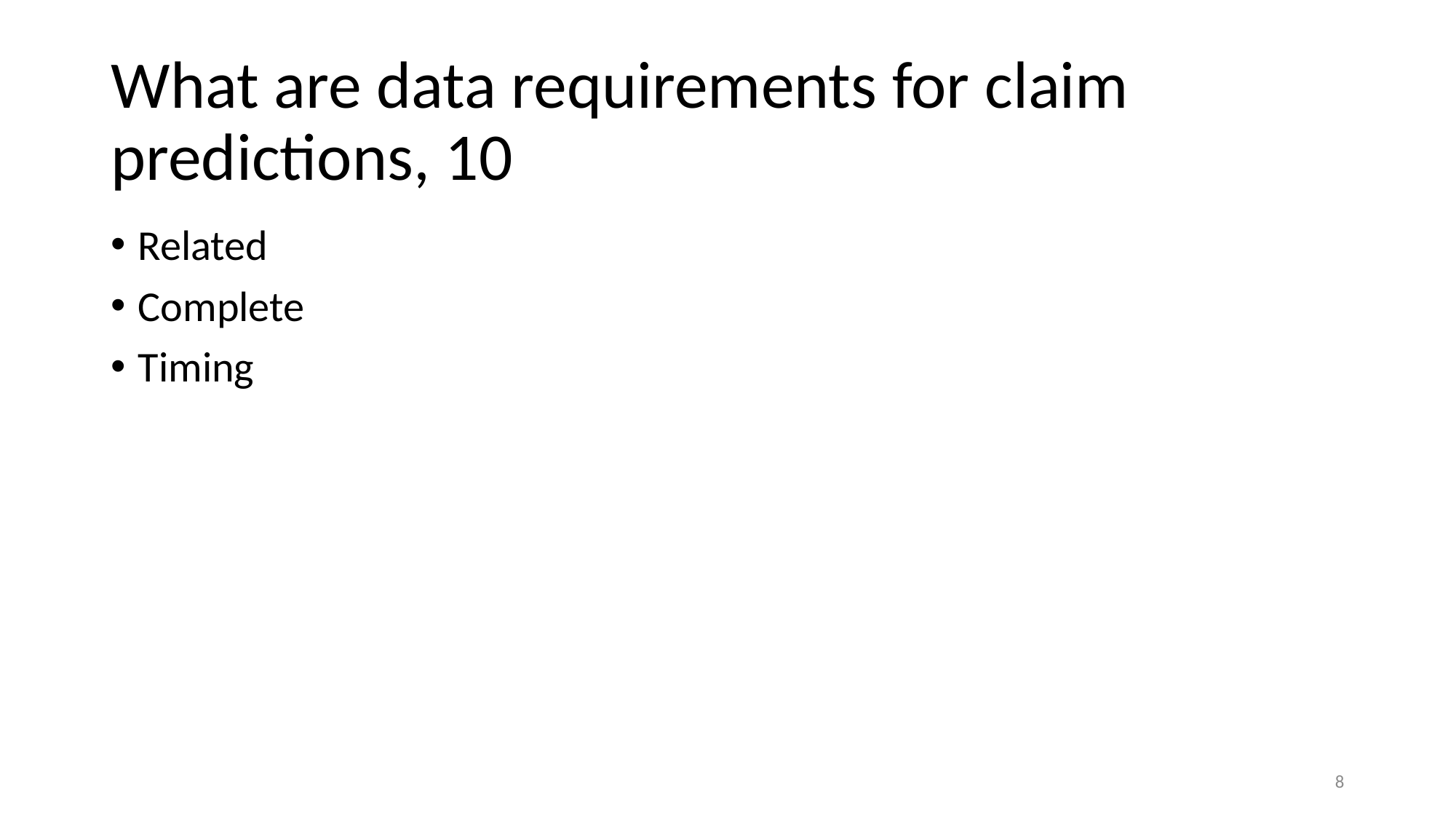

# What are data requirements for claim predictions, 10
Related
Complete
Timing
8